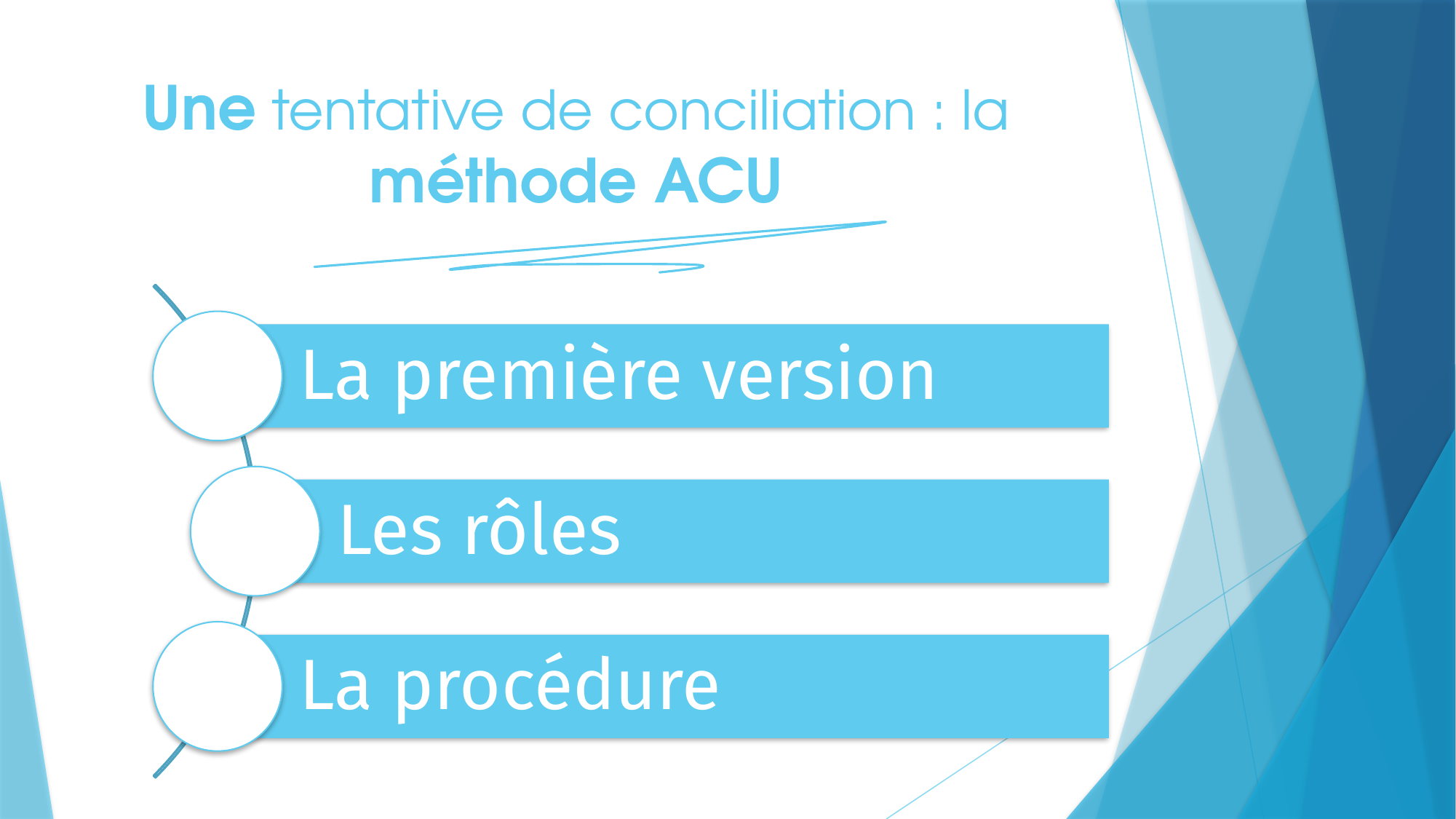

# Une tentative de conciliation : la méthode ACU

La première version
Les rôles
La procédure